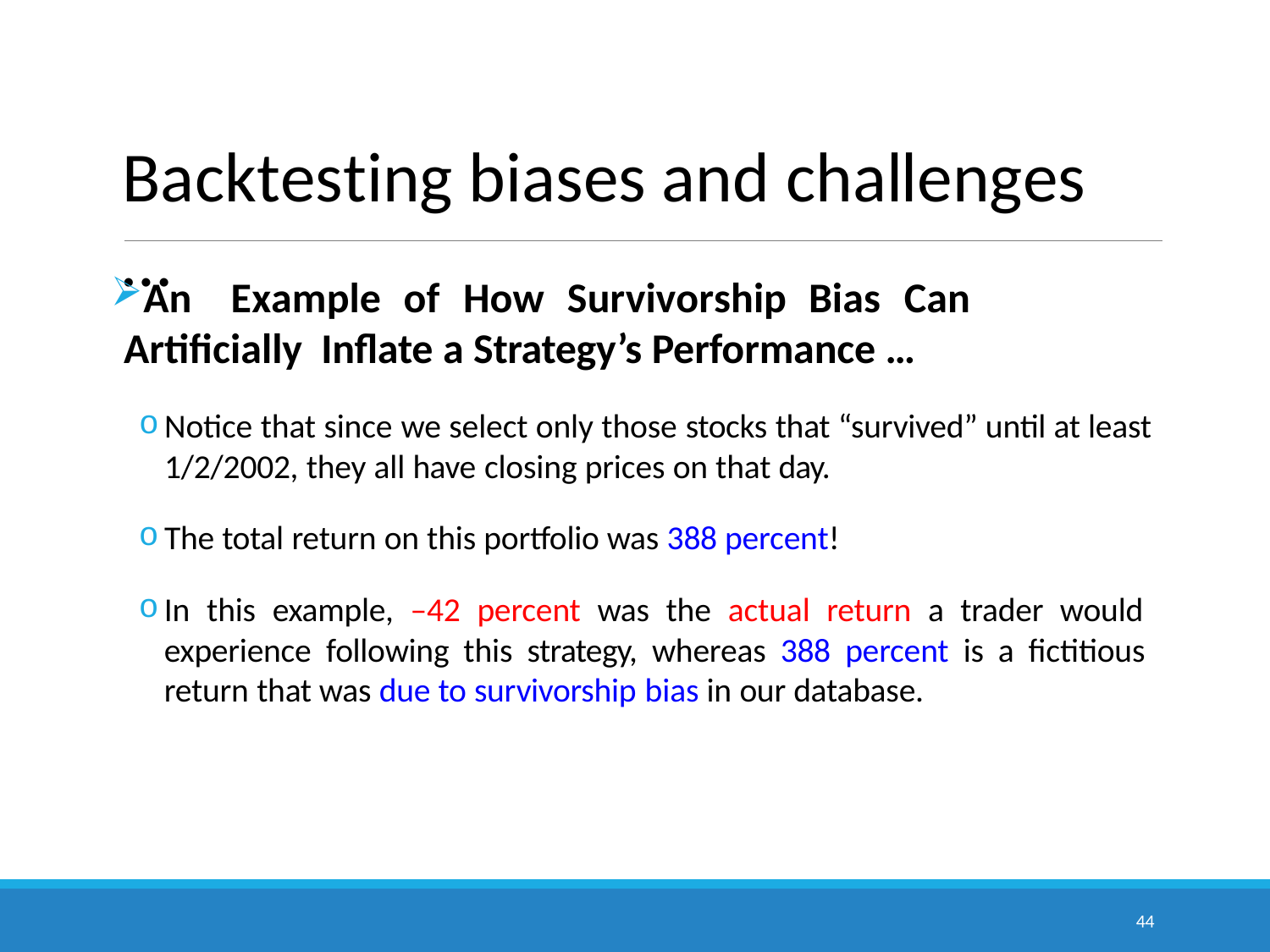

# Backtesting biases and challenges …
An	Example	of	How	Survivorship	Bias	Can	Artificially  Inflate a Strategy’s Performance …
Notice that since we select only those stocks that “survived” until at least  1/2/2002, they all have closing prices on that day.

The total return on this portfolio was 388 percent!
In this example, –42 percent was the actual return a trader would  experience following this strategy, whereas 388 percent is a fictitious  return that was due to survivorship bias in our database.
44